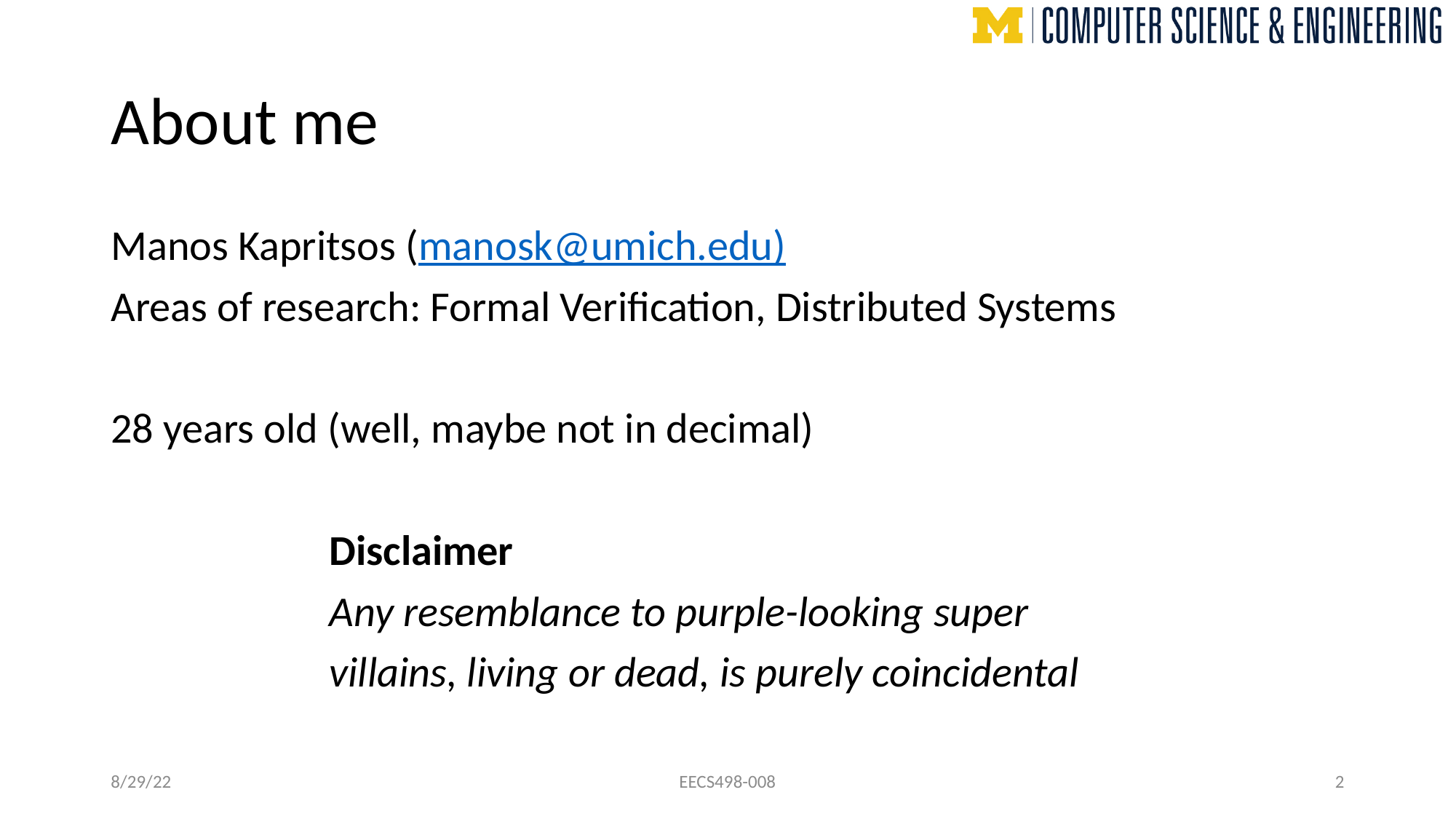

# About me
Manos Kapritsos (manosk@umich.edu)
Areas of research: Formal Verification, Distributed Systems

28 years old (well, maybe not in decimal)

		Disclaimer
		Any resemblance to purple-looking super
		villains, living or dead, is purely coincidental

8/29/22
EECS498-008
2